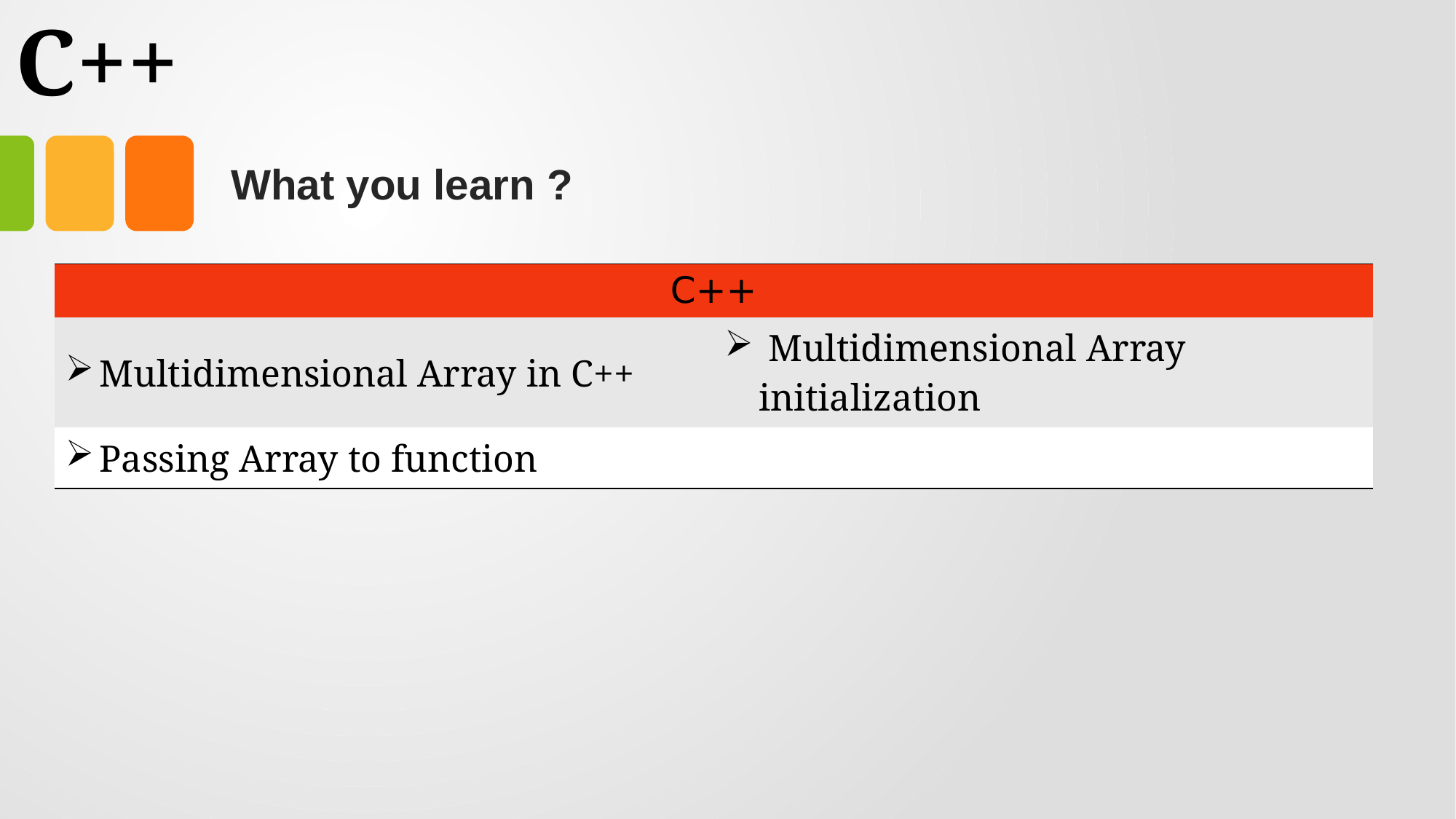

# C++
What you learn ?
| C++ |  |
| --- | --- |
| Multidimensional Array in C++ | Multidimensional Array initialization |
| Passing Array to function |  |